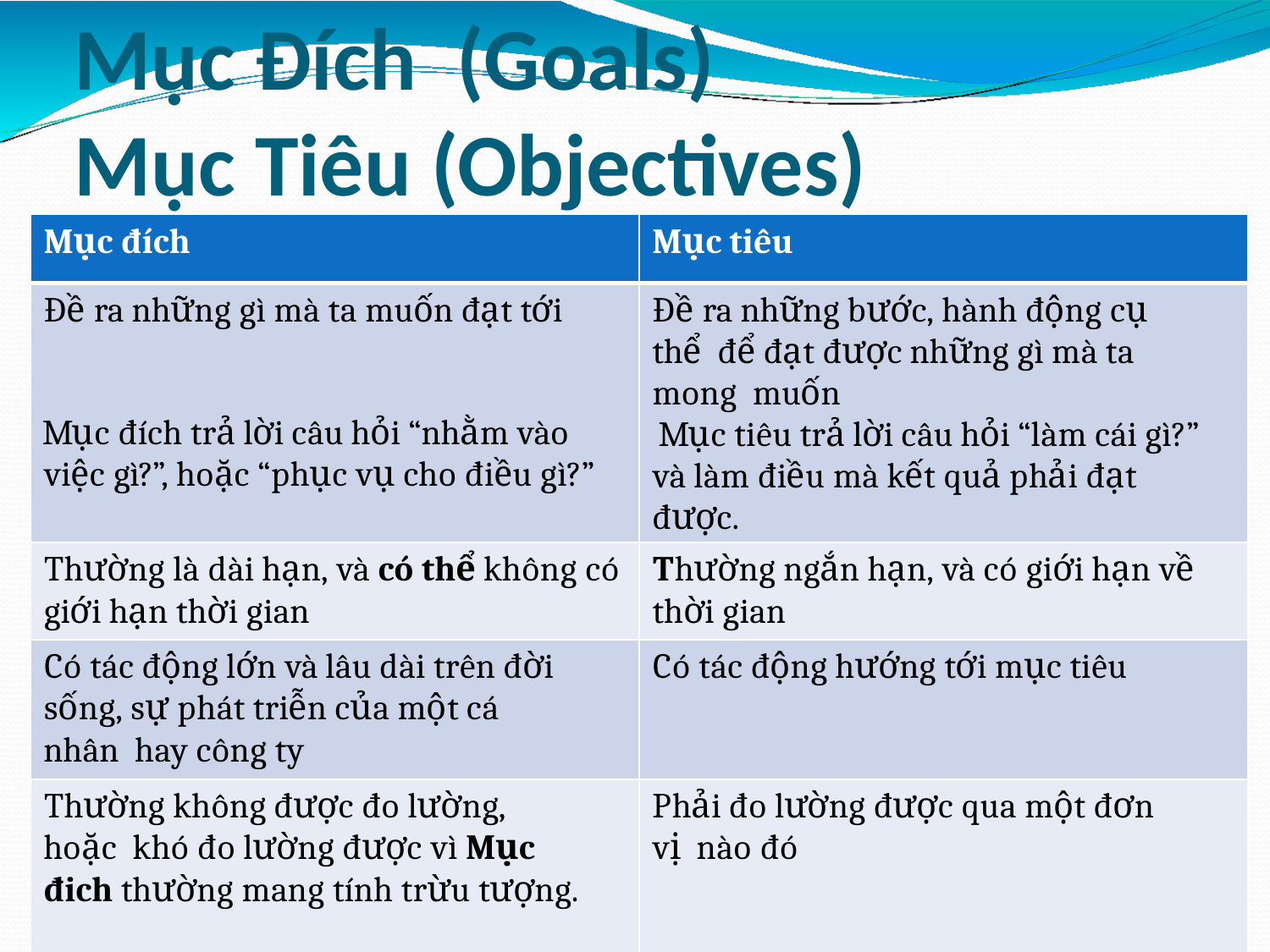

# Mục Đích (Goals)  Mục Tiêu (Objectives)
| Mục đích | Mục tiêu |
| --- | --- |
| Đề ra những gì mà ta muốn đạt tới Mục đích trả lời câu hỏi “nhằm vào việc gì?”, hoặc “phục vụ cho điều gì?” | Đề ra những bước, hành động cụ thể để đạt được những gì mà ta mong muốn Mục tiêu trả lời câu hỏi “làm cái gì?” và làm điều mà kết quả phải đạt được. |
| Thường là dài hạn, và có thể không có giới hạn thời gian | Thường ngắn hạn, và có giới hạn về thời gian |
| Có tác động lớn và lâu dài trên đời sống, sự phát triễn của một cá nhân hay công ty | Có tác động hướng tới mục tiêu |
| Thường không được đo lường, hoặc khó đo lường được vì Mục đich thường mang tính trừu tượng. | Phải đo lường được qua một đơn vị nào đó |
BM HTTT - Khoa CNTT - H
UI	50